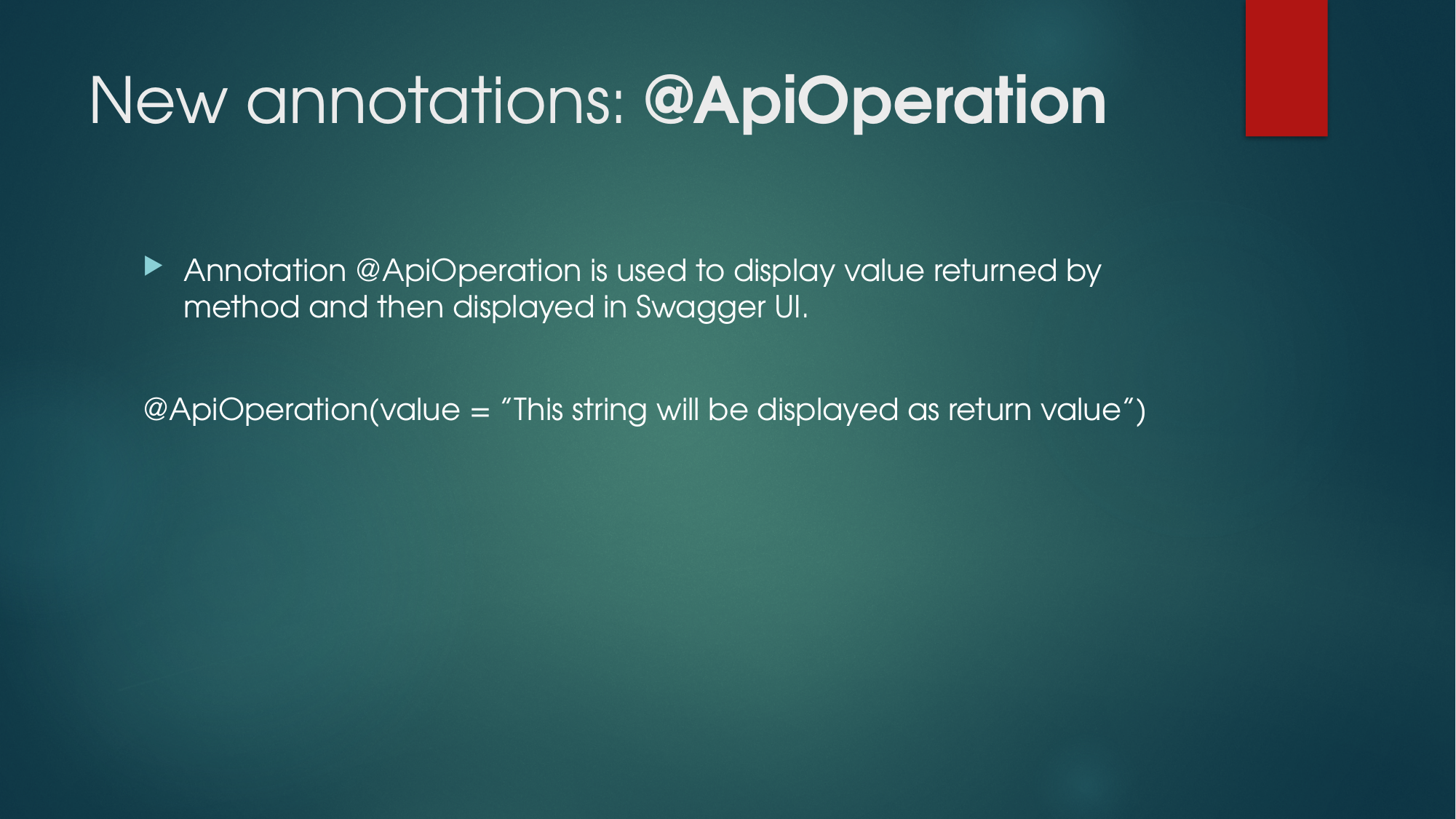

# New annotations: @ApiOperation
Annotation @ApiOperation is used to display value returned by method and then displayed in Swagger UI.

@ApiOperation(value = ”This string will be displayed as return value”)